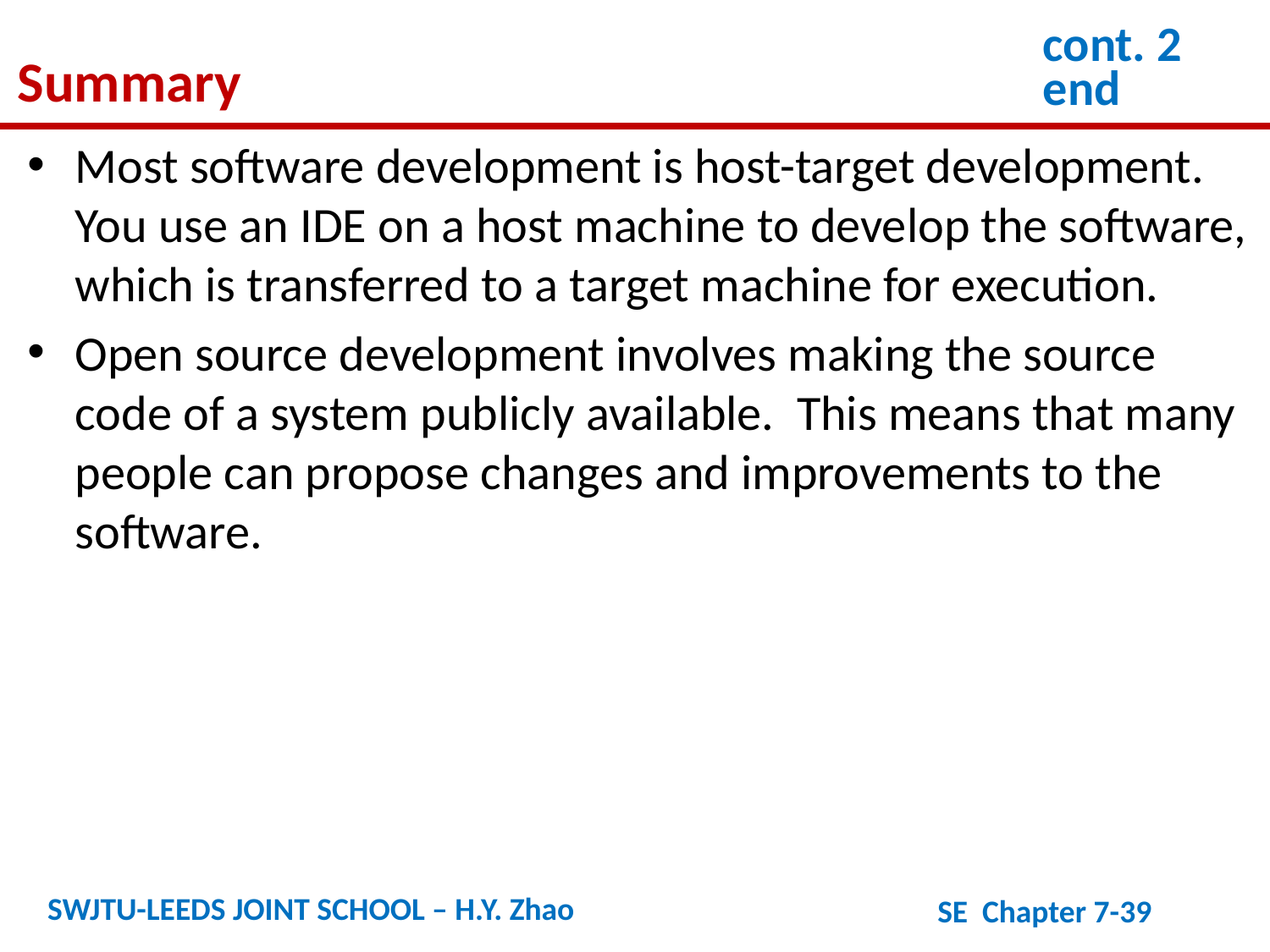

cont. 2
end

Summary
Most software development is host-target development. You use an IDE on a host machine to develop the software, which is transferred to a target machine for execution.
Open source development involves making the source code of a system publicly available.  This means that many people can propose changes and improvements to the software.

SWJTU-LEEDS JOINT SCHOOL – H.Y. Zhao
SE  Chapter 7-39